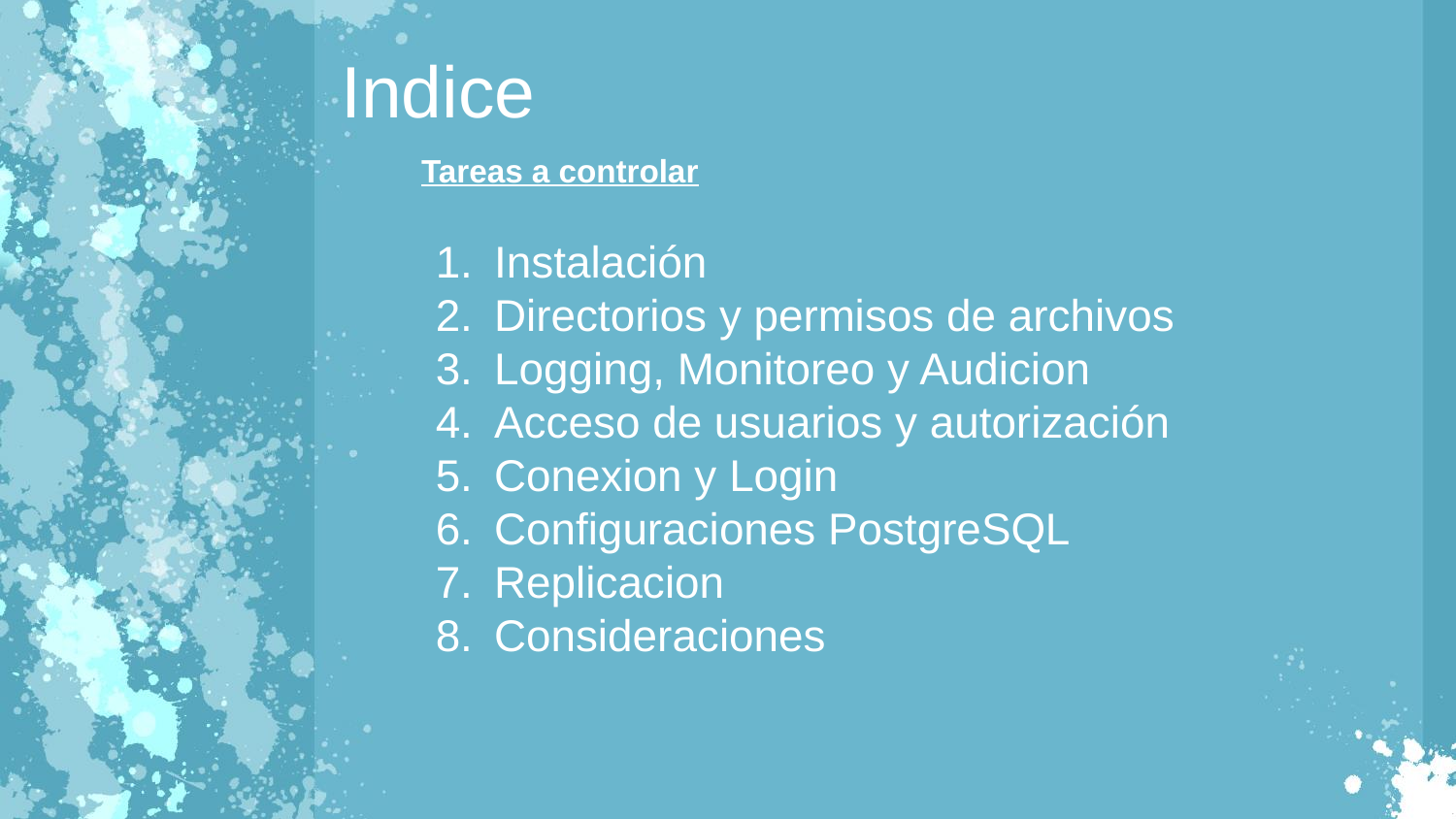

Indice
Tareas a controlar
Instalación
Directorios y permisos de archivos
Logging, Monitoreo y Audicion
Acceso de usuarios y autorización
Conexion y Login
Configuraciones PostgreSQL
Replicacion
Consideraciones